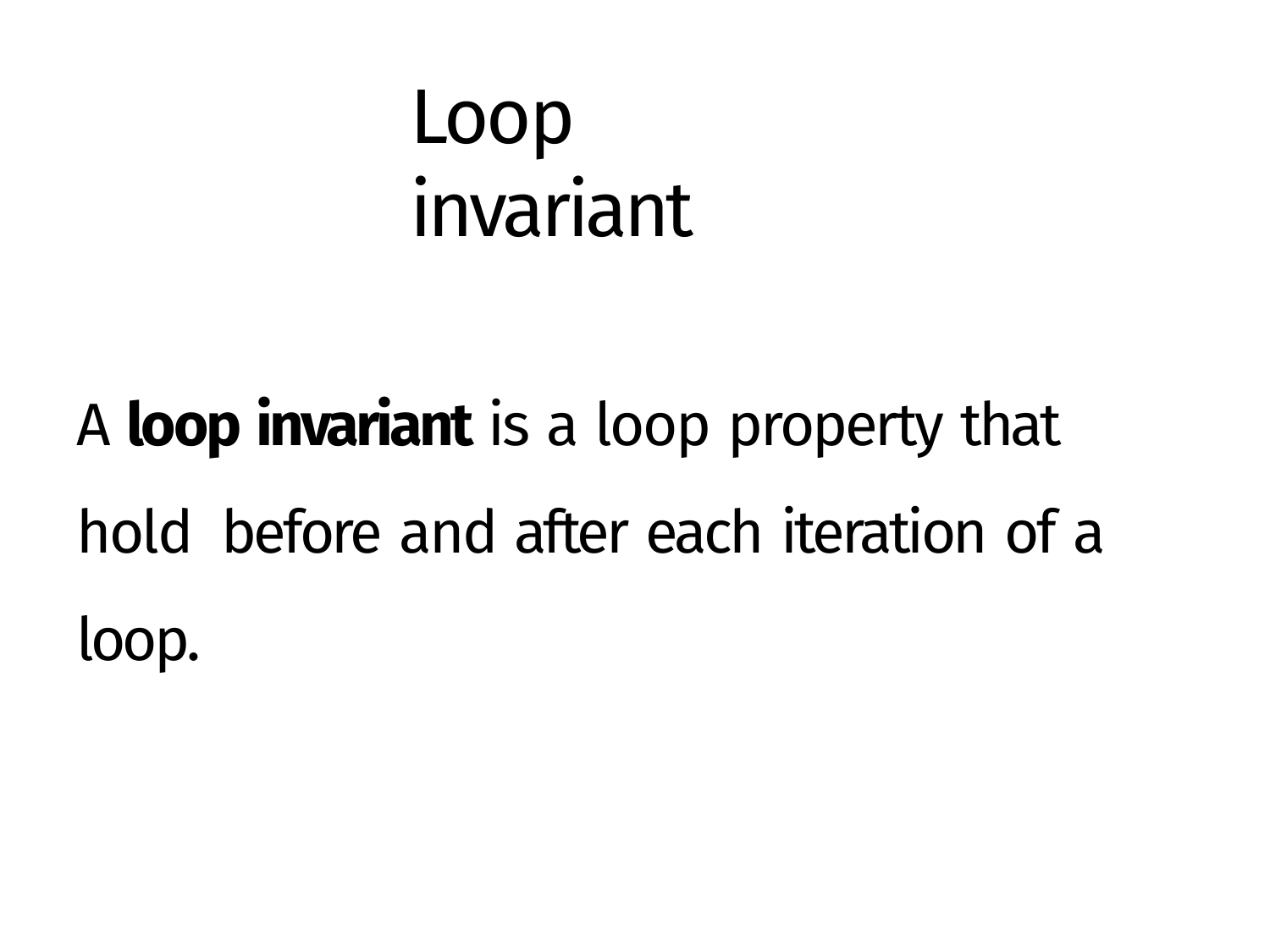

# Loop invariant
A loop invariant is a loop property that hold  before and after each iteration of a loop.